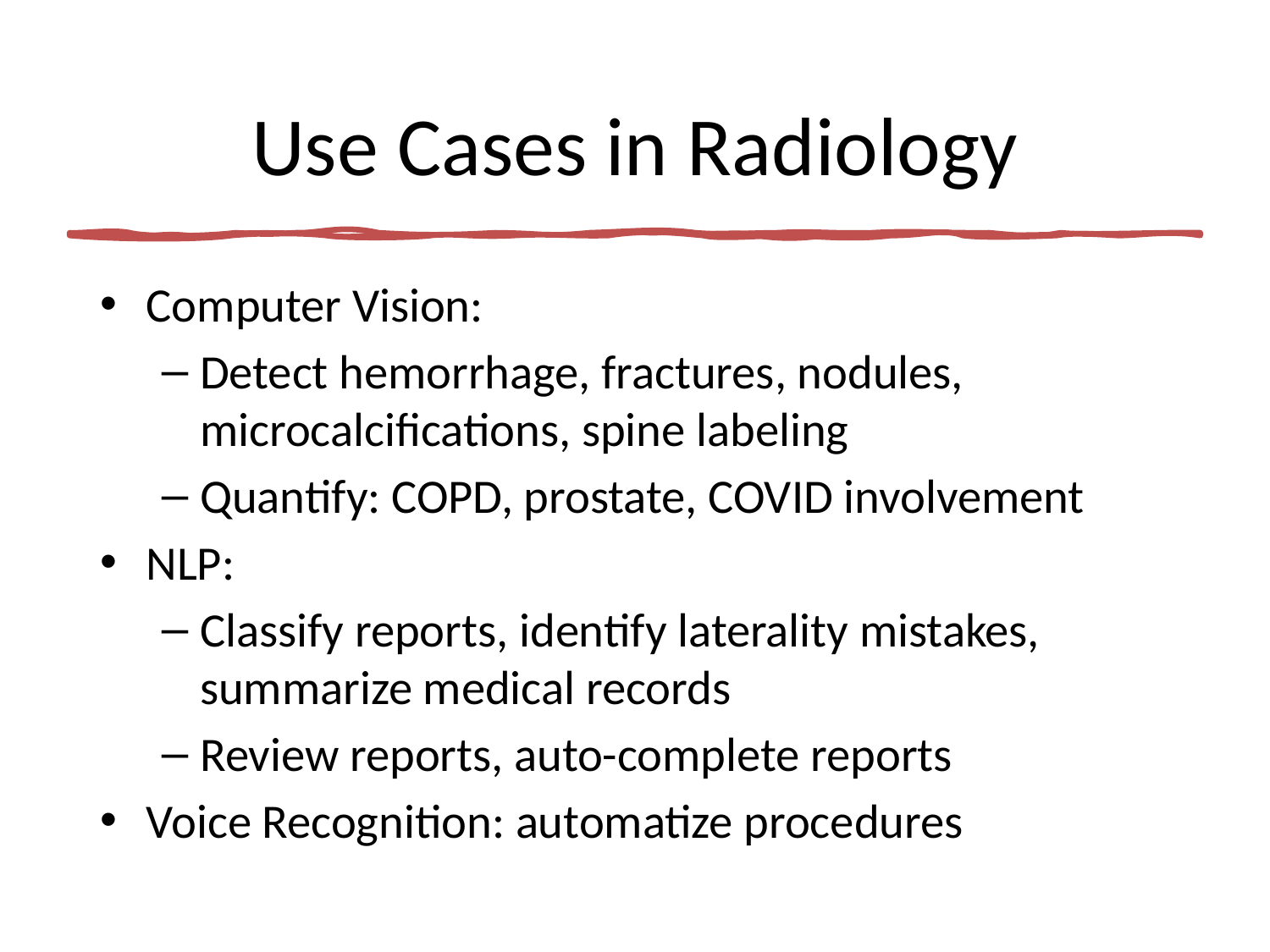

# Use Cases in Radiology

Computer Vision:
Detect hemorrhage, fractures, nodules, microcalcifications, spine labeling
Quantify: COPD, prostate, COVID involvement
NLP:
Classify reports, identify laterality mistakes, summarize medical records
Review reports, auto-complete reports
Voice Recognition: automatize procedures